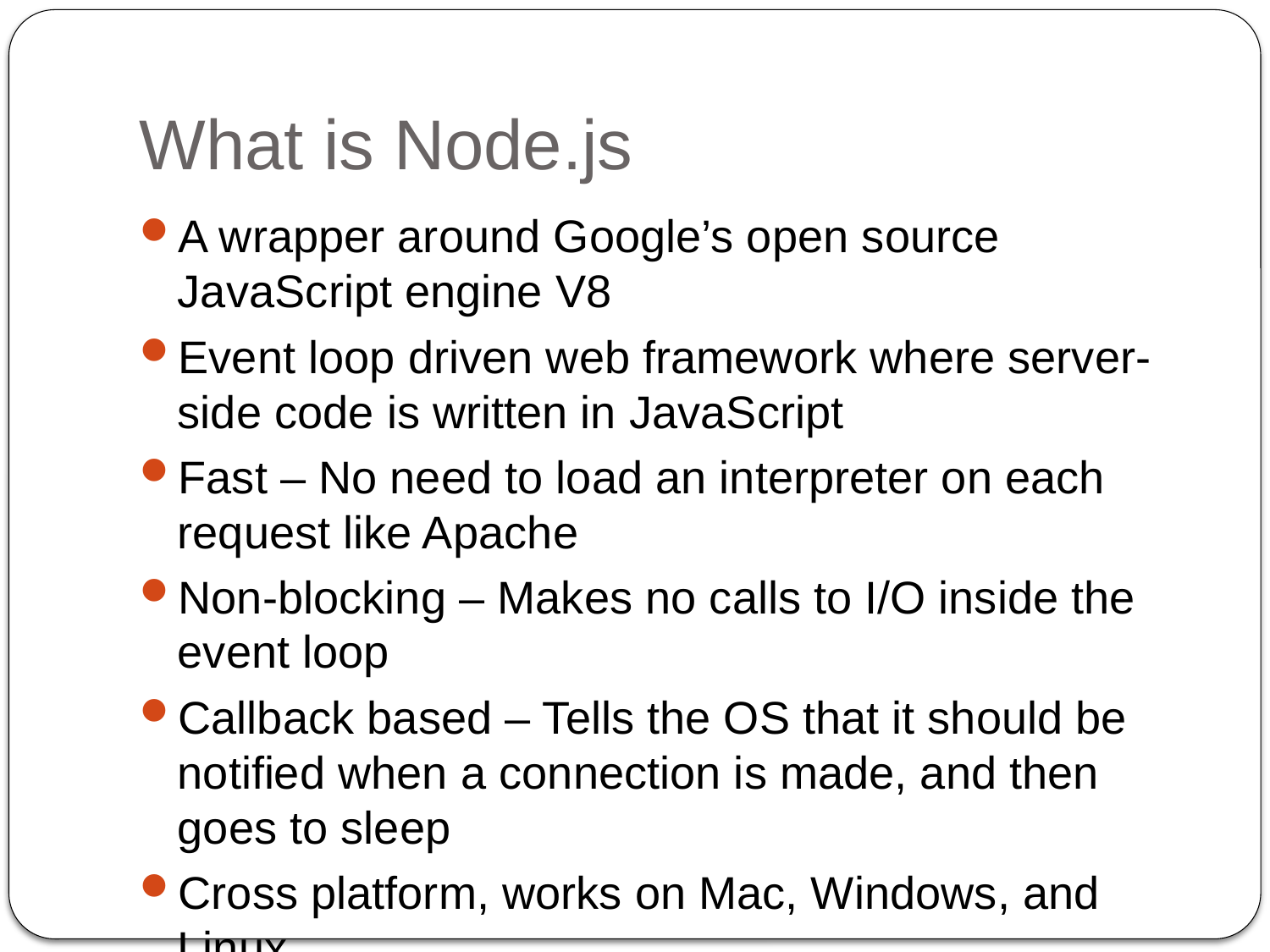

# What is Node.js
A wrapper around Google’s open source JavaScript engine V8
Event loop driven web framework where server-side code is written in JavaScript
Fast – No need to load an interpreter on each request like Apache
Non-blocking – Makes no calls to I/O inside the event loop
Callback based – Tells the OS that it should be notified when a connection is made, and then goes to sleep
Cross platform, works on Mac, Windows, and Linux